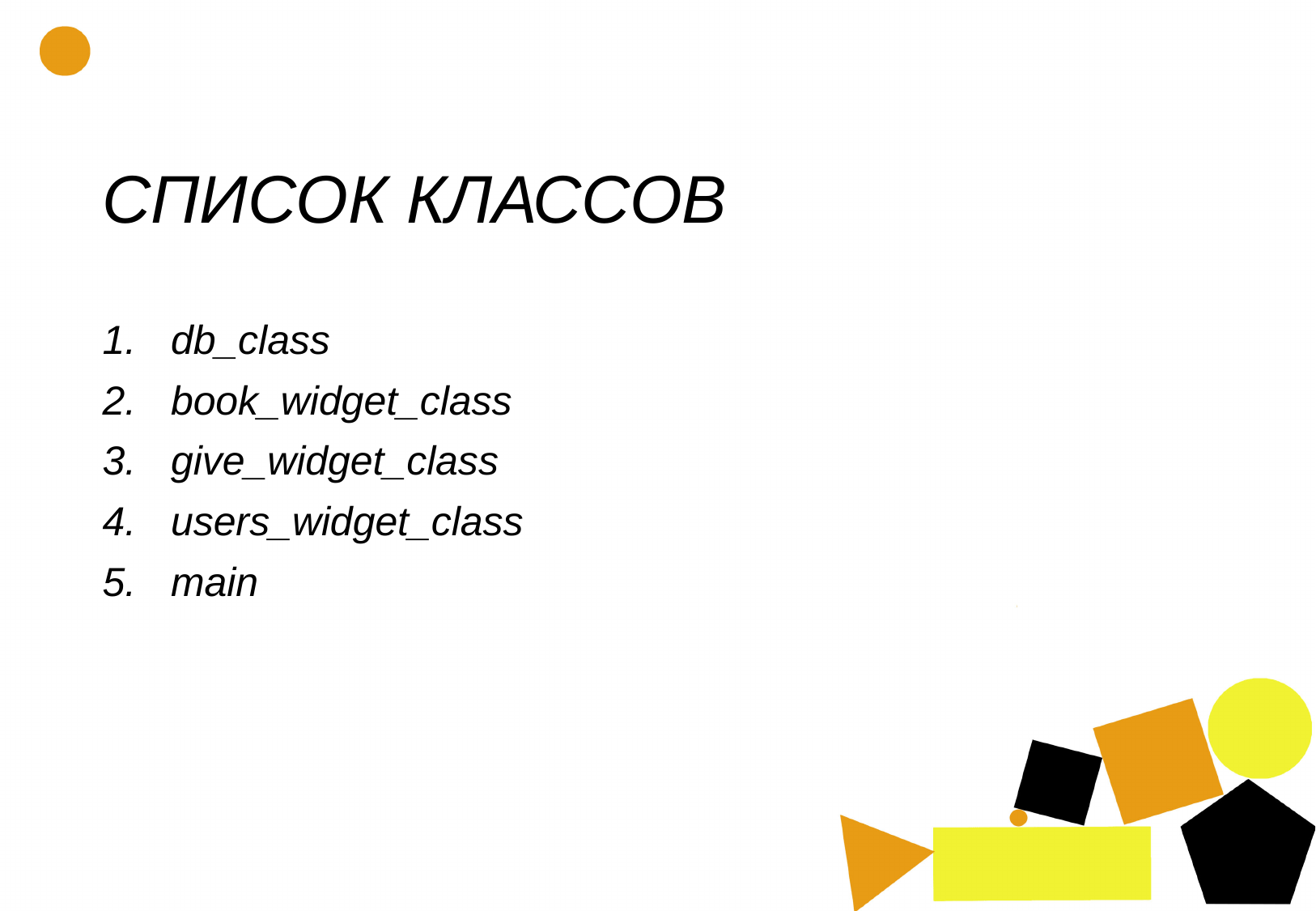

# СПИСОК КЛАССОВ
db_class
book_widget_class
give_widget_class
users_widget_class
main